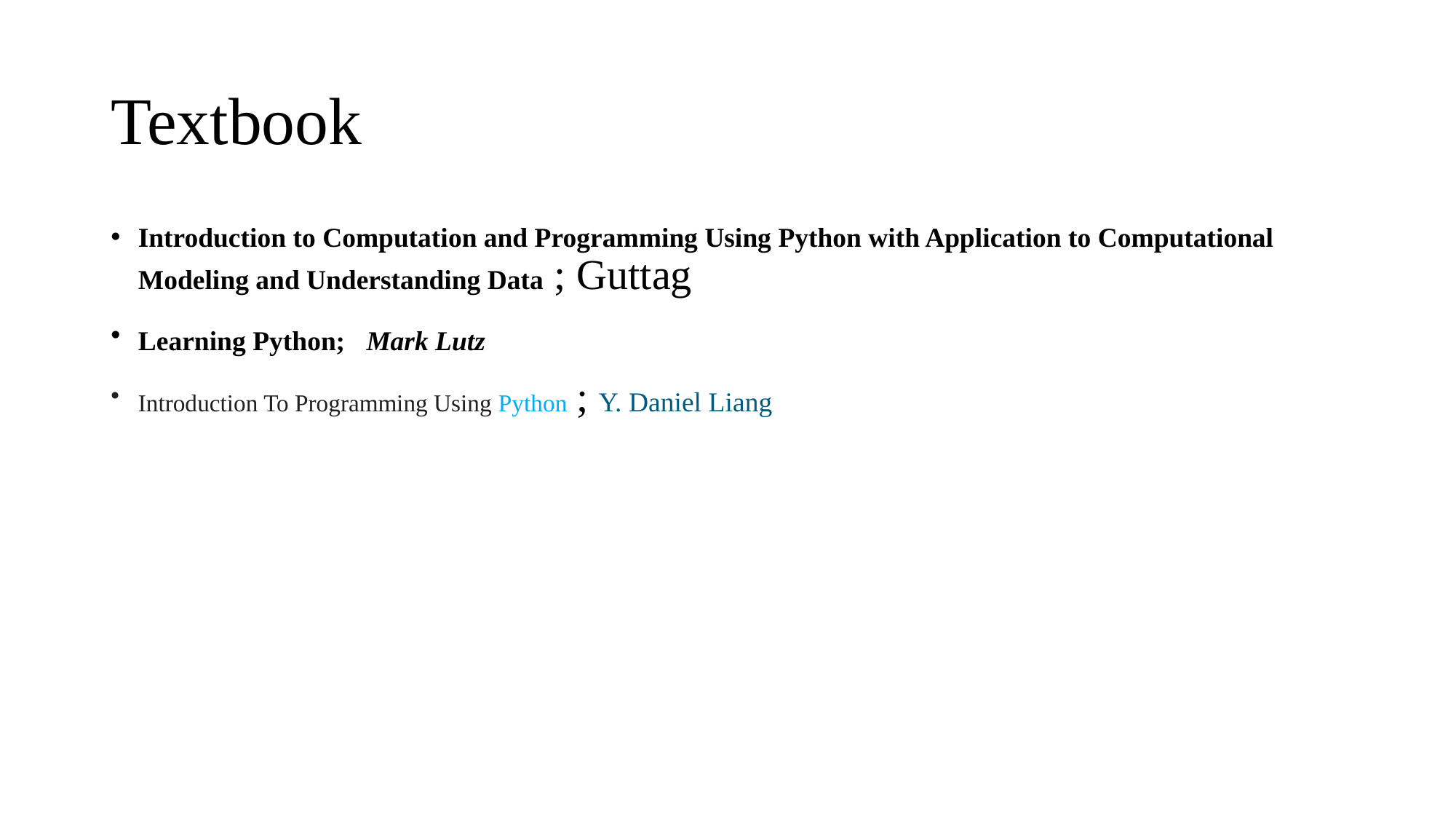

# Textbook
Introduction to Computation and Programming Using Python with Application to Computational Modeling and Understanding Data ; Guttag
Learning Python;  Mark Lutz
Introduction To Programming Using Python ; Y. Daniel Liang